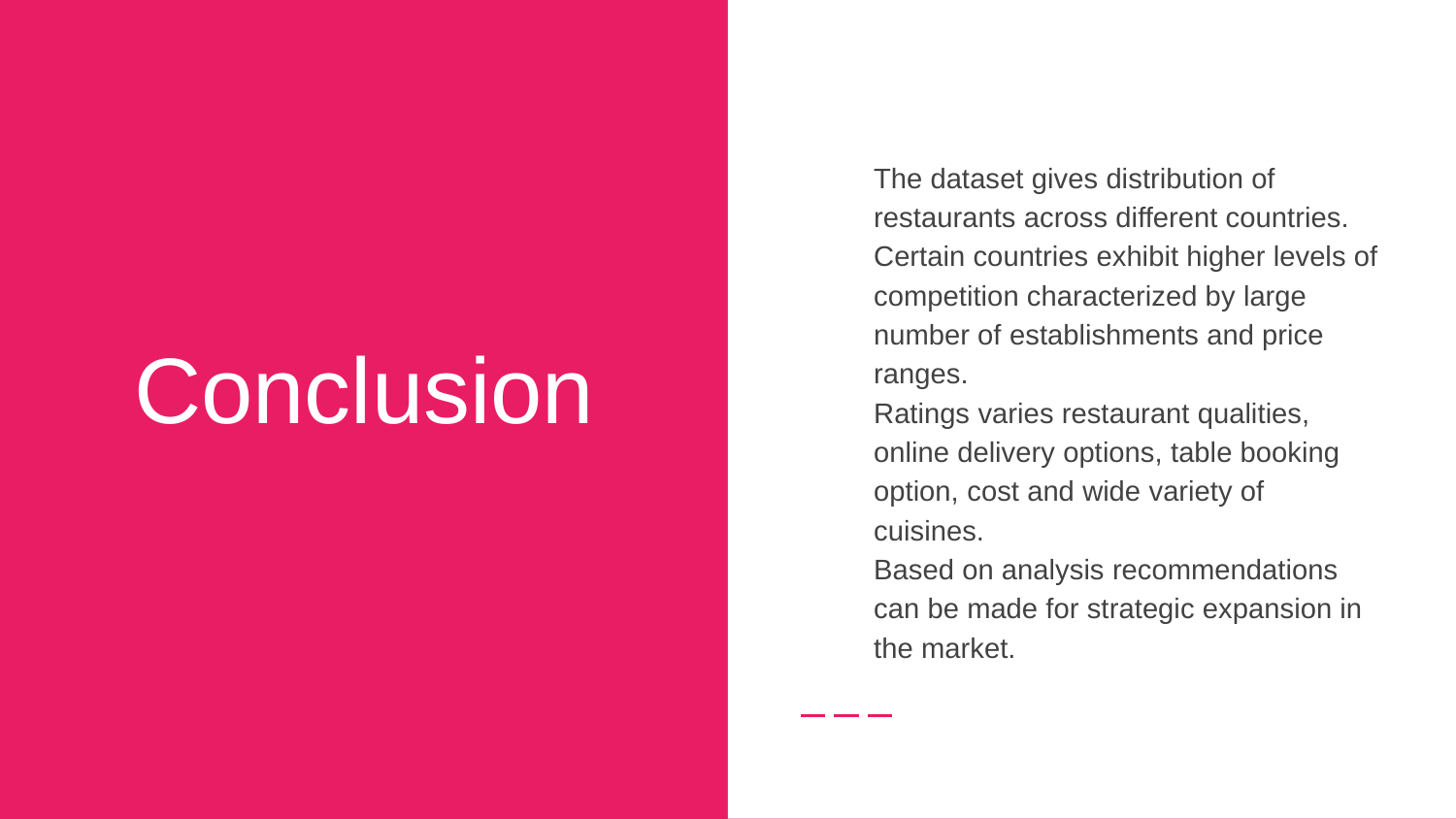

The dataset gives distribution of restaurants across different countries.
Certain countries exhibit higher levels of competition characterized by large number of establishments and price ranges.
Ratings varies restaurant qualities, online delivery options, table booking option, cost and wide variety of cuisines.
Based on analysis recommendations can be made for strategic expansion in the market.
# Conclusion